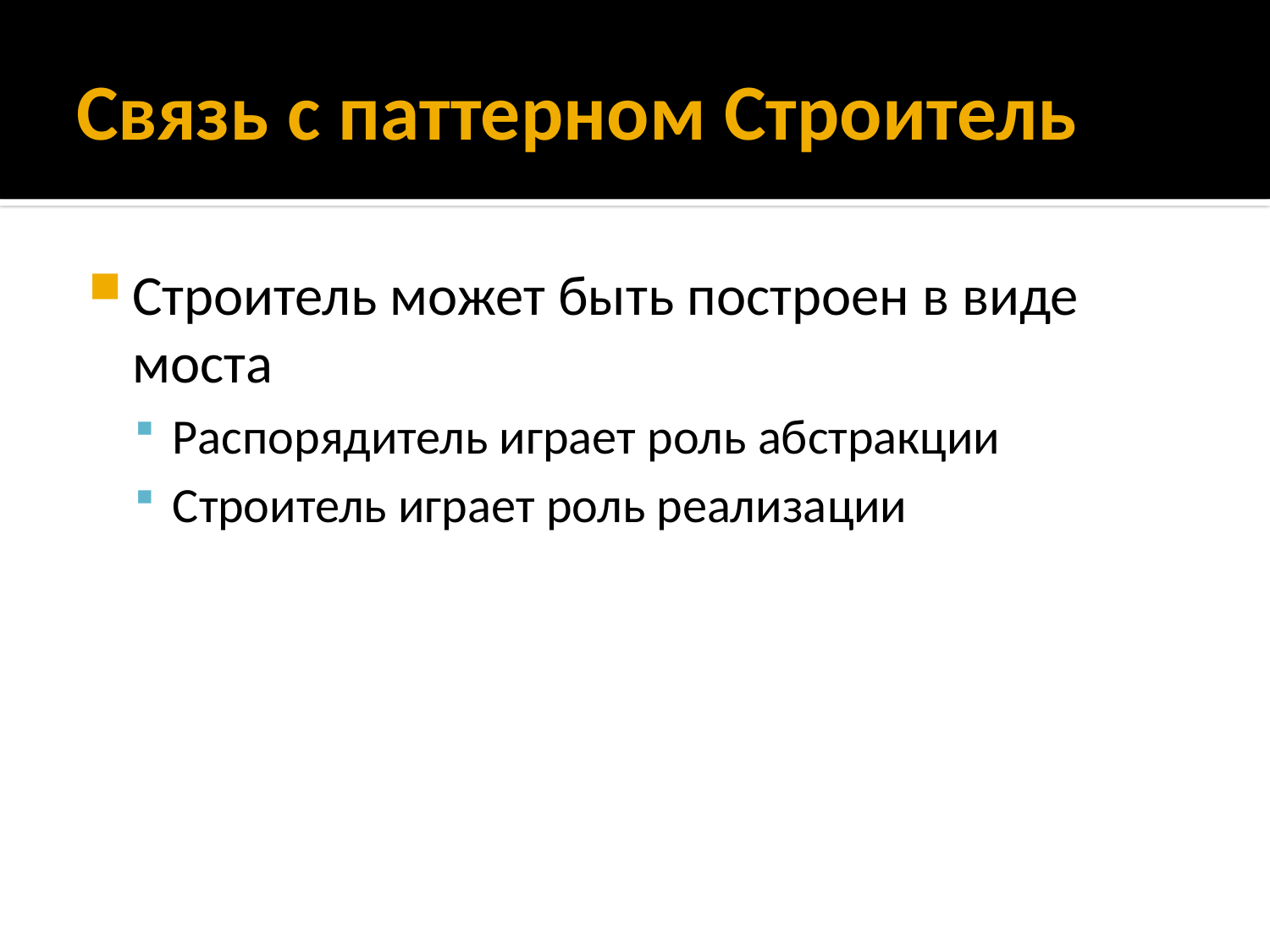

# Связь с паттерном Строитель
Строитель может быть построен в виде моста
Распорядитель играет роль абстракции
Строитель играет роль реализации